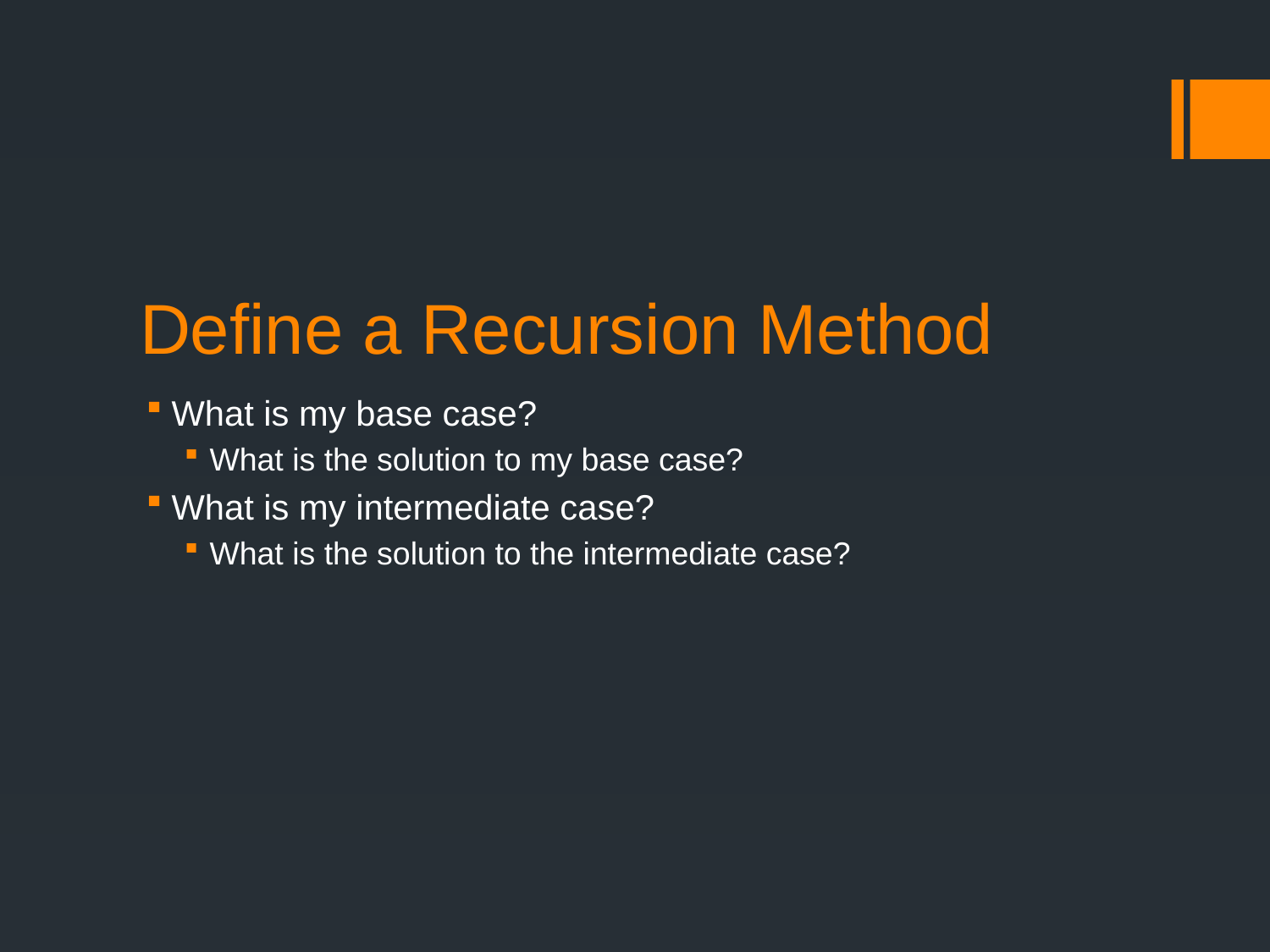

# Define a Recursion Method
What is my base case?
What is the solution to my base case?
What is my intermediate case?
What is the solution to the intermediate case?